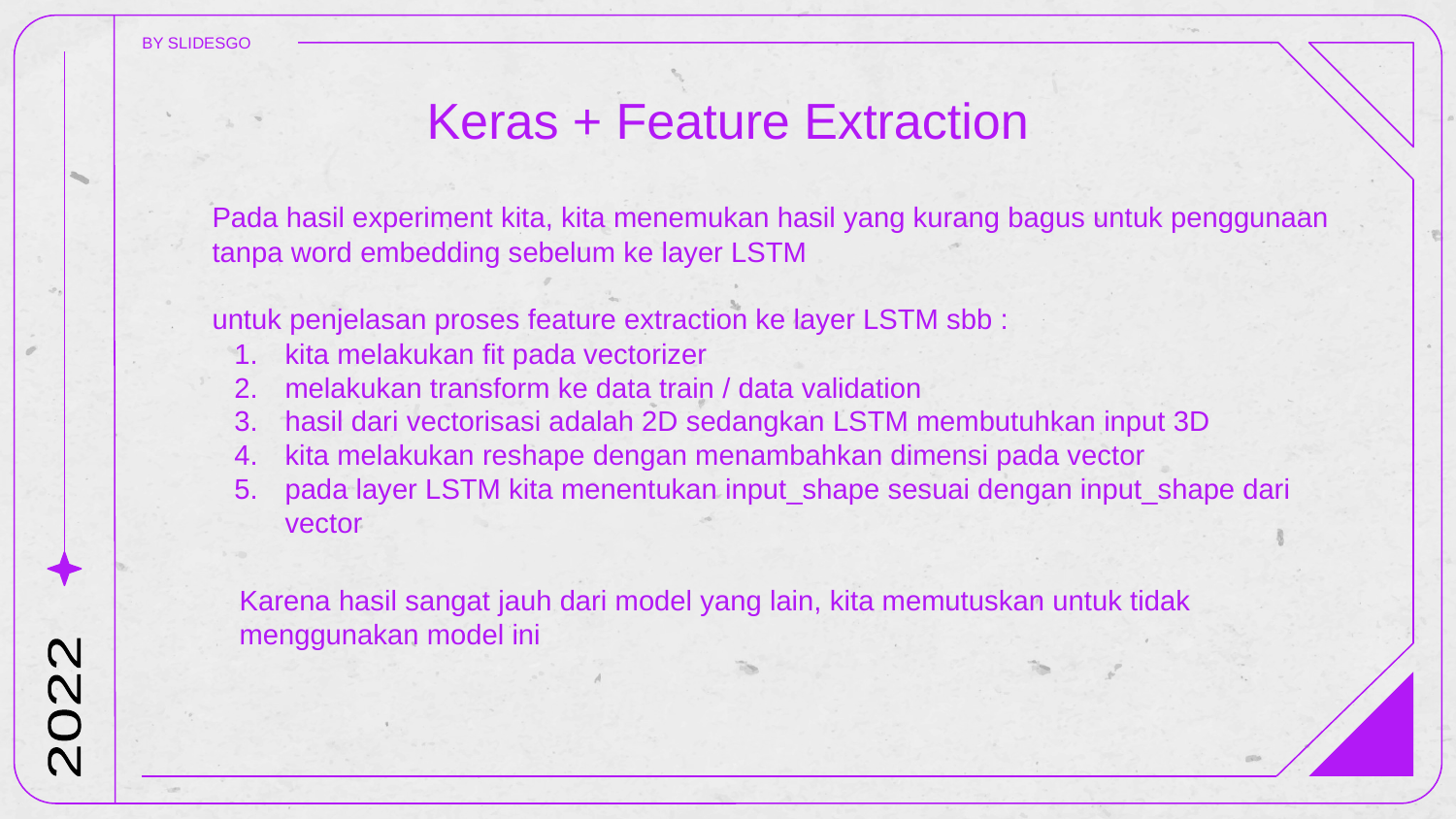

BY SLIDESGO
# Keras + Feature Extraction
Pada hasil experiment kita, kita menemukan hasil yang kurang bagus untuk penggunaan tanpa word embedding sebelum ke layer LSTM

untuk penjelasan proses feature extraction ke layer LSTM sbb :
kita melakukan fit pada vectorizer
melakukan transform ke data train / data validation
hasil dari vectorisasi adalah 2D sedangkan LSTM membutuhkan input 3D
kita melakukan reshape dengan menambahkan dimensi pada vector
pada layer LSTM kita menentukan input_shape sesuai dengan input_shape dari vector

Karena hasil sangat jauh dari model yang lain, kita memutuskan untuk tidak menggunakan model ini
2022